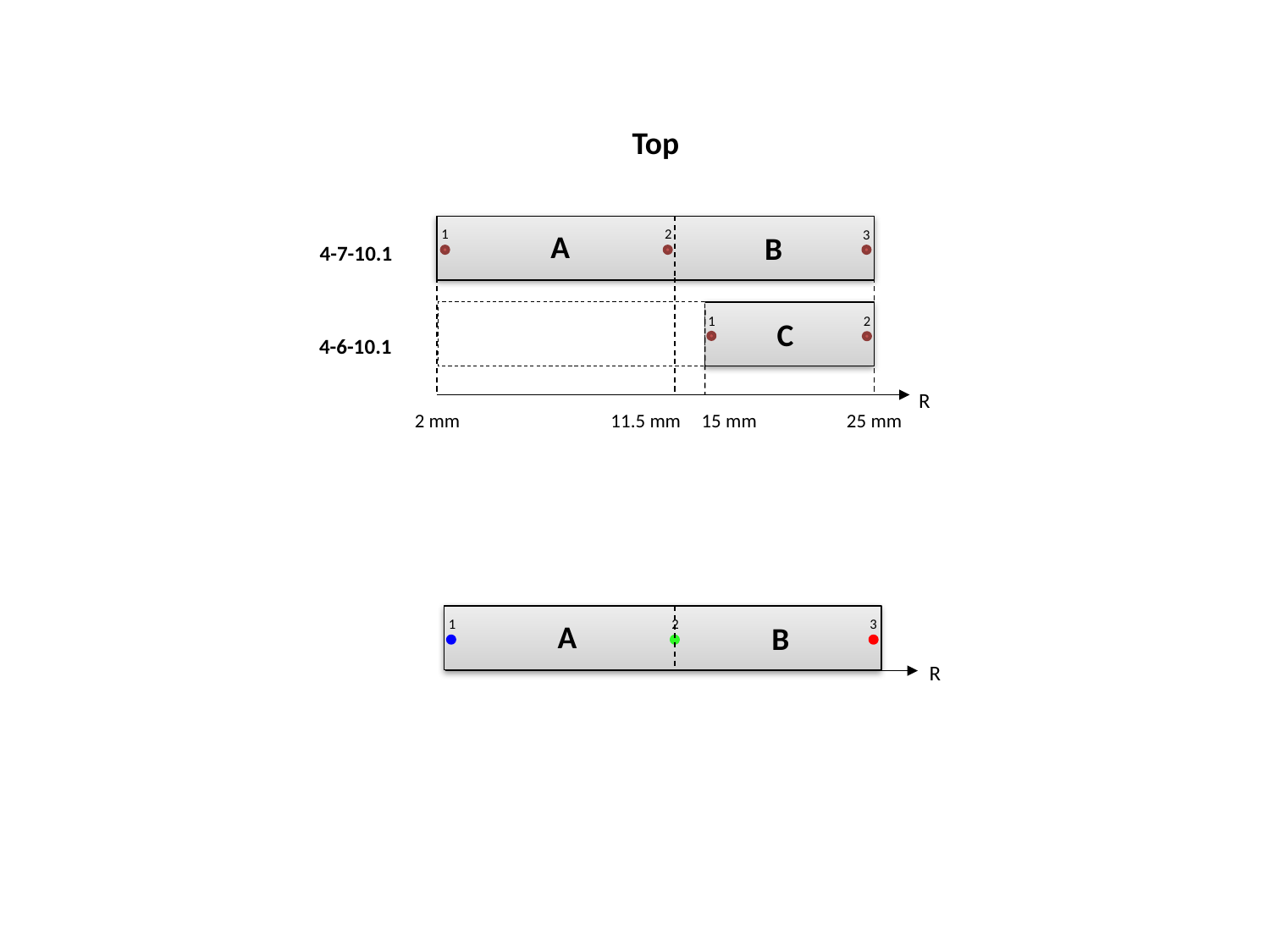

Top
1

2
3
A
B
4-7-10.1

2
1
C
4-6-10.1

R
2 mm
11.5 mm
15 mm
25 mm
1

2
3
A
B

R